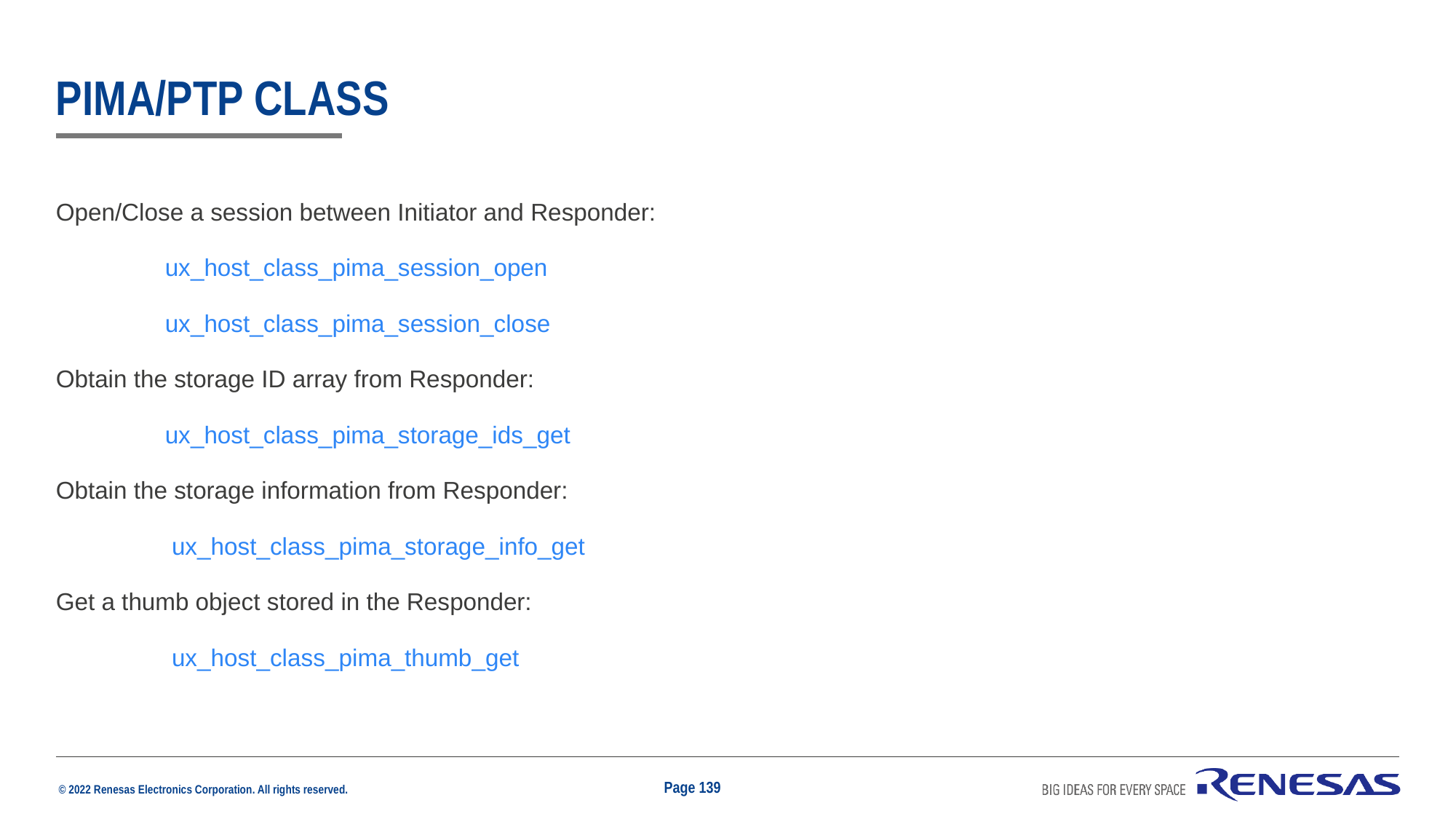

# Pima/PTP class
Open/Close a session between Initiator and Responder:
	ux_host_class_pima_session_open
	ux_host_class_pima_session_close
Obtain the storage ID array from Responder:
	ux_host_class_pima_storage_ids_get
Obtain the storage information from Responder:
	 ux_host_class_pima_storage_info_get
Get a thumb object stored in the Responder:
	 ux_host_class_pima_thumb_get